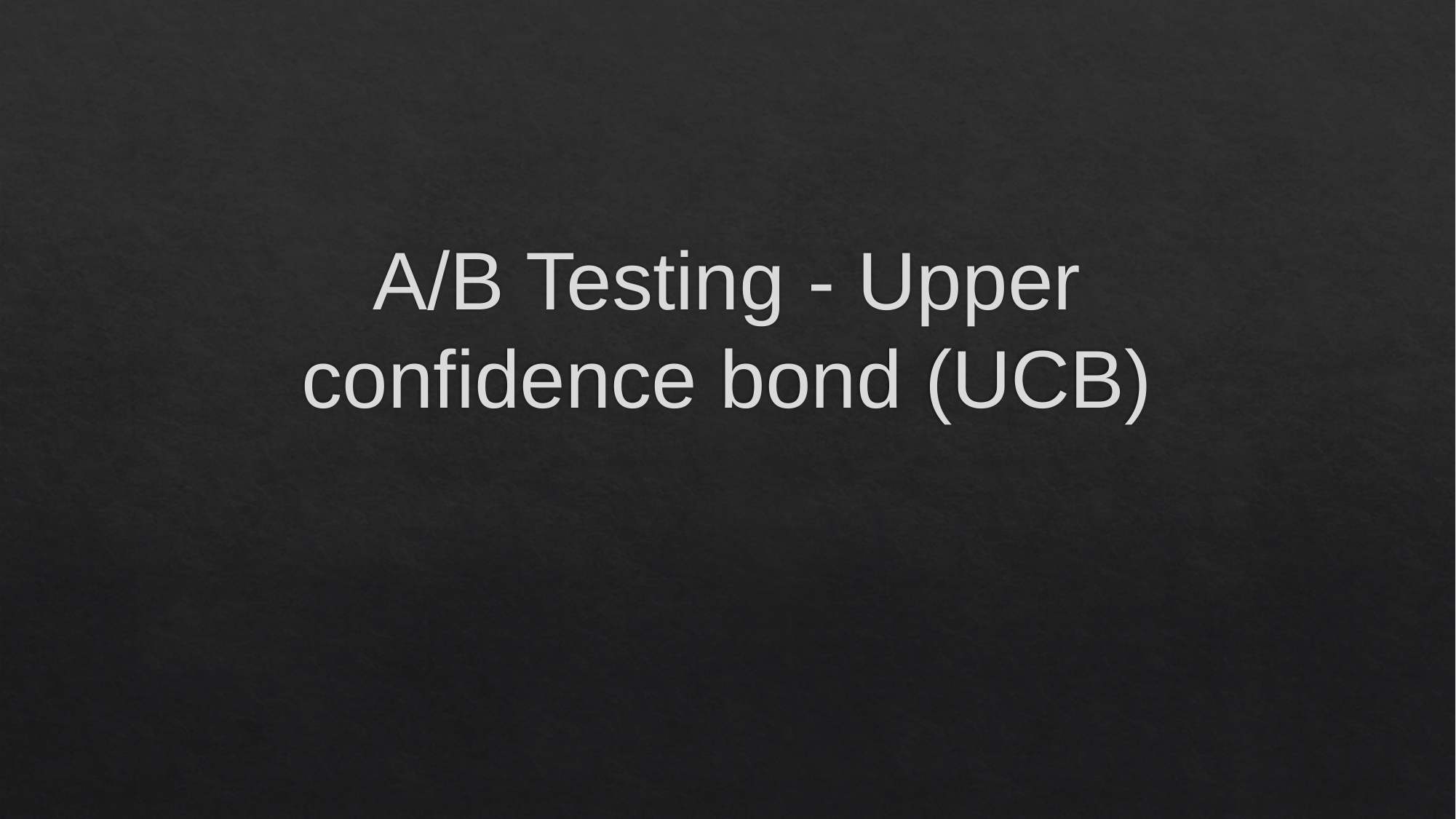

# A/B Testing - Upper confidence bond (UCB)